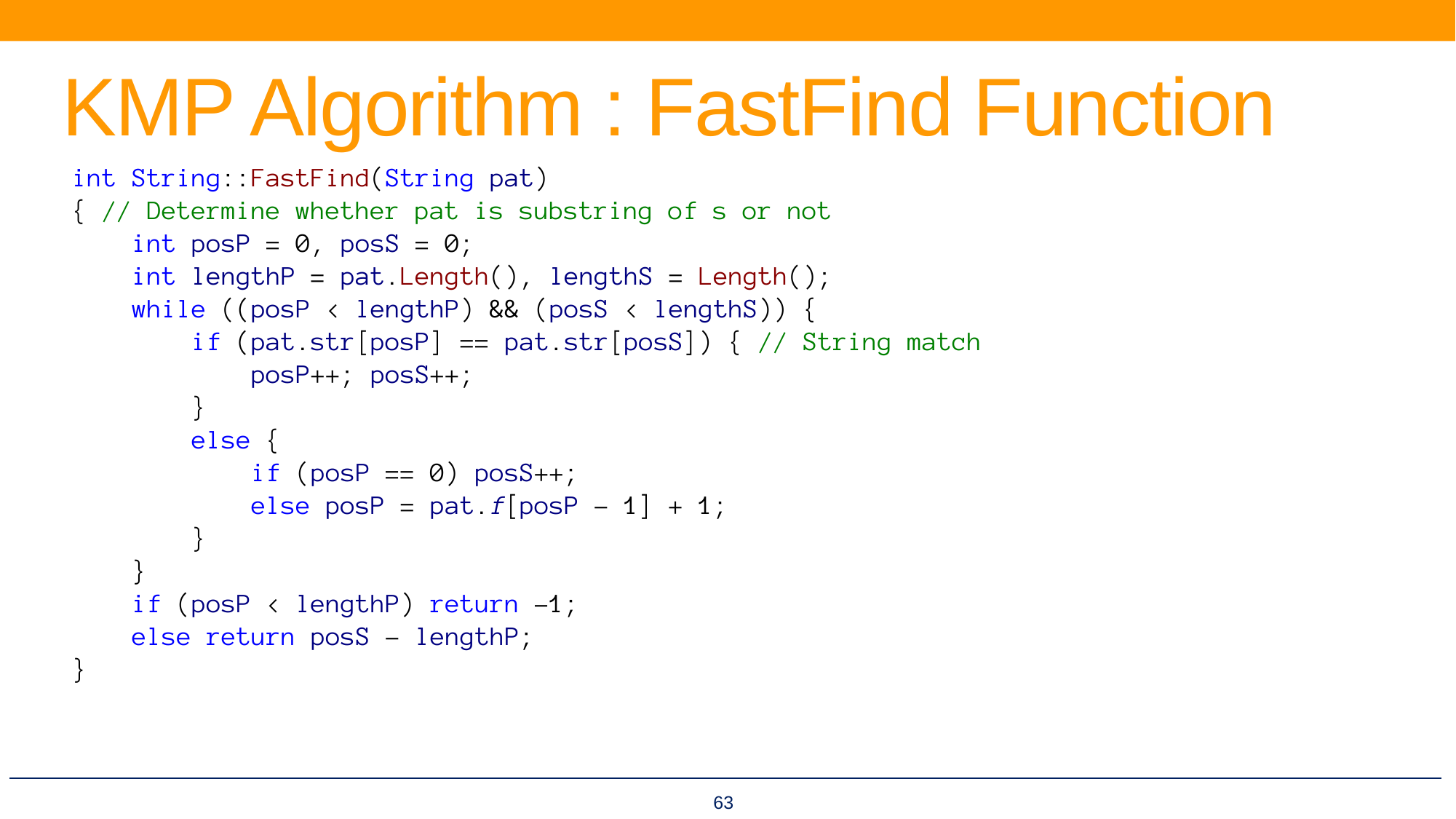

# KMP Algorithm : FastFind Function
int String::FastFind(String pat)
{ // Determine whether pat is substring of s or not
    int posP = 0, posS = 0;
    int lengthP = pat.Length(), lengthS = Length();
    while ((posP < lengthP) && (posS < lengthS)) {
        if (pat.str[posP] == pat.str[posS]) { // String match
            posP++; posS++;
        }
        else {
            if (posP == 0) posS++;
            else posP = pat.f[posP - 1] + 1;
        }
    }
    if (posP < lengthP) return -1;
    else return posS - lengthP;
}
63